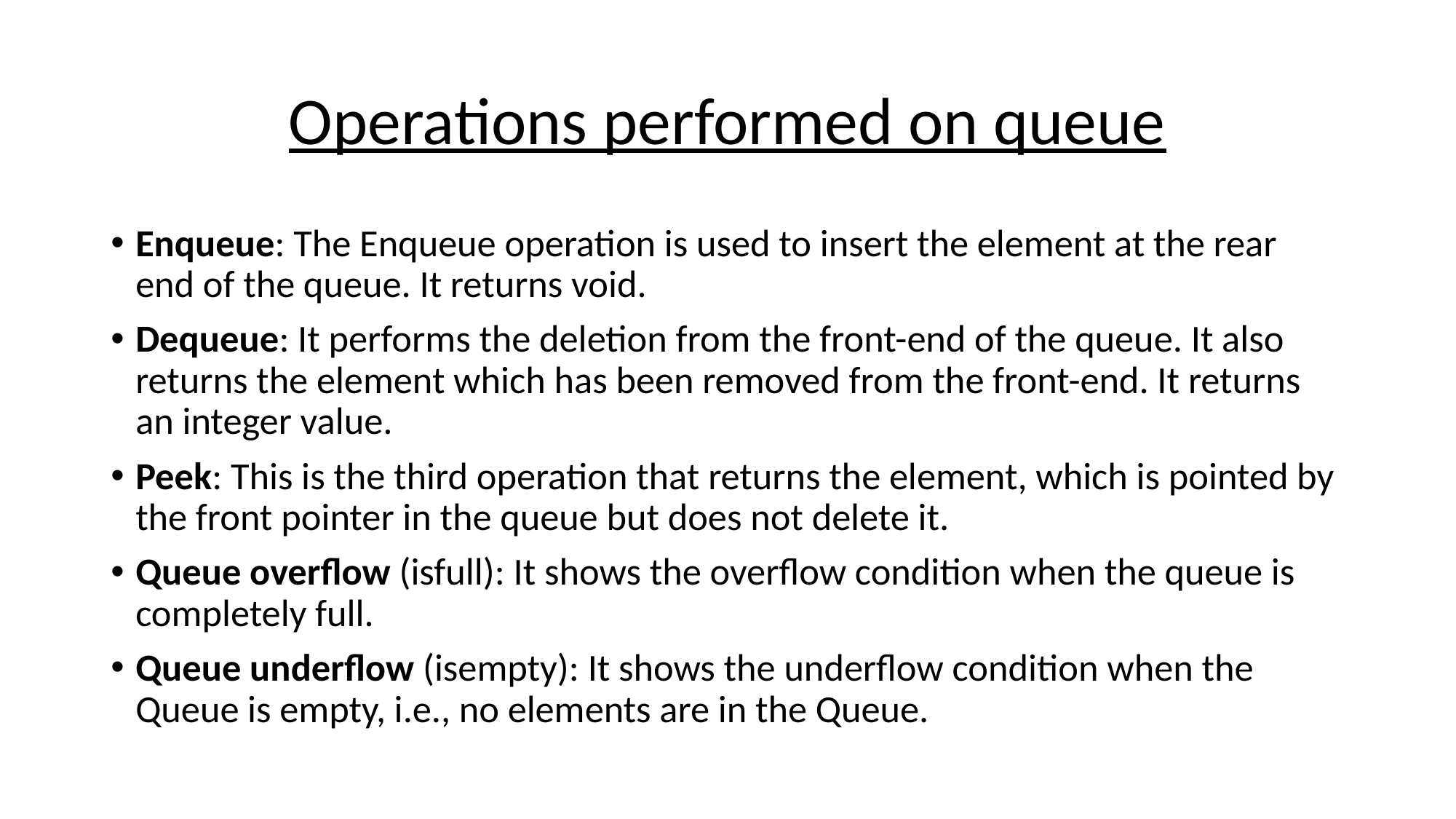

# Operations performed on queue
Enqueue: The Enqueue operation is used to insert the element at the rear end of the queue. It returns void.
Dequeue: It performs the deletion from the front-end of the queue. It also returns the element which has been removed from the front-end. It returns an integer value.
Peek: This is the third operation that returns the element, which is pointed by the front pointer in the queue but does not delete it.
Queue overflow (isfull): It shows the overflow condition when the queue is completely full.
Queue underflow (isempty): It shows the underflow condition when the Queue is empty, i.e., no elements are in the Queue.